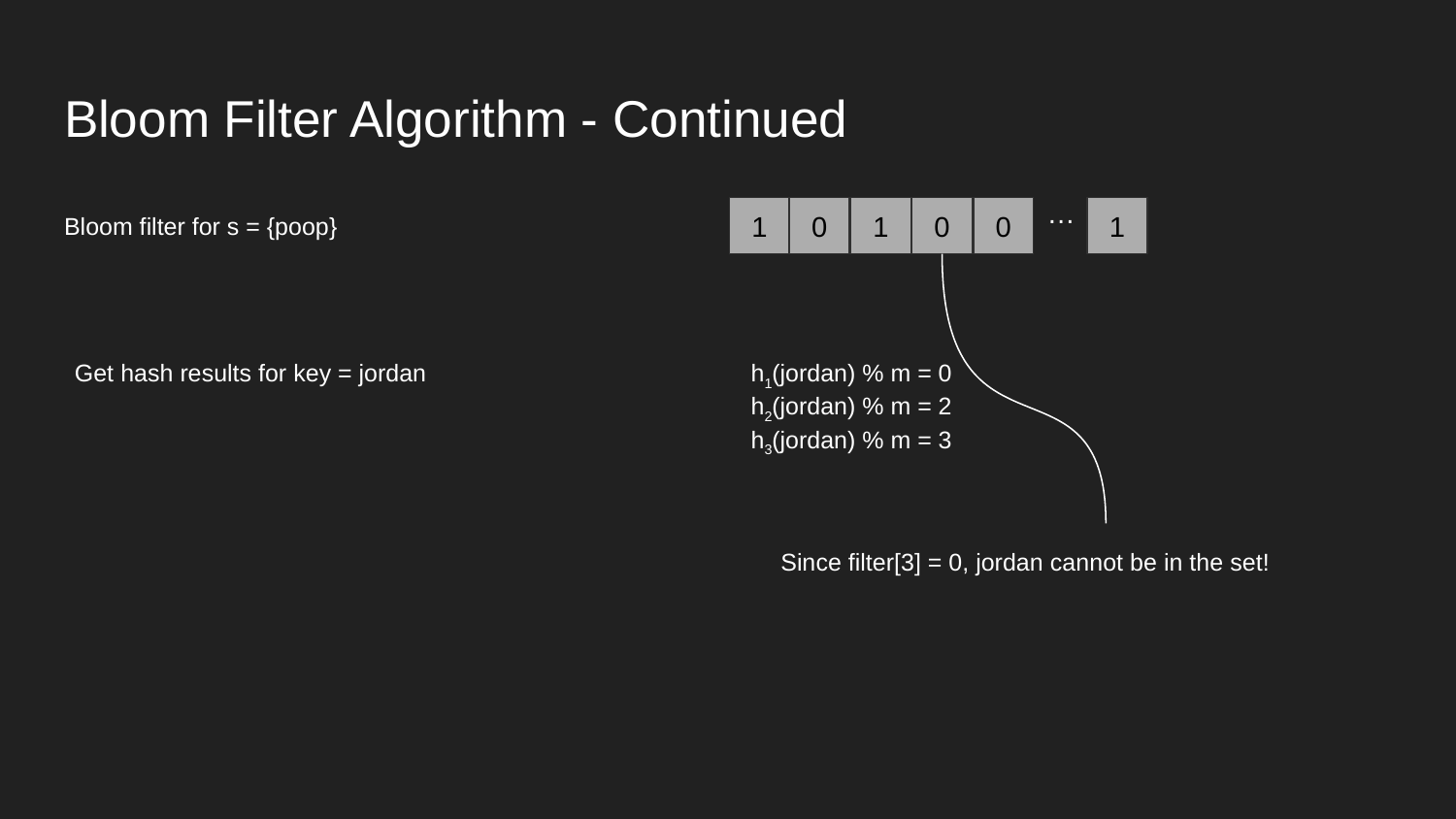

# Bloom Filter Algorithm - Continued
…
Bloom filter for s = {poop}
1
0
1
0
0
1
Get hash results for key = jordan
h1(jordan) % m = 0
h2(jordan) % m = 2
h3(jordan) % m = 3
Since filter[3] = 0, jordan cannot be in the set!